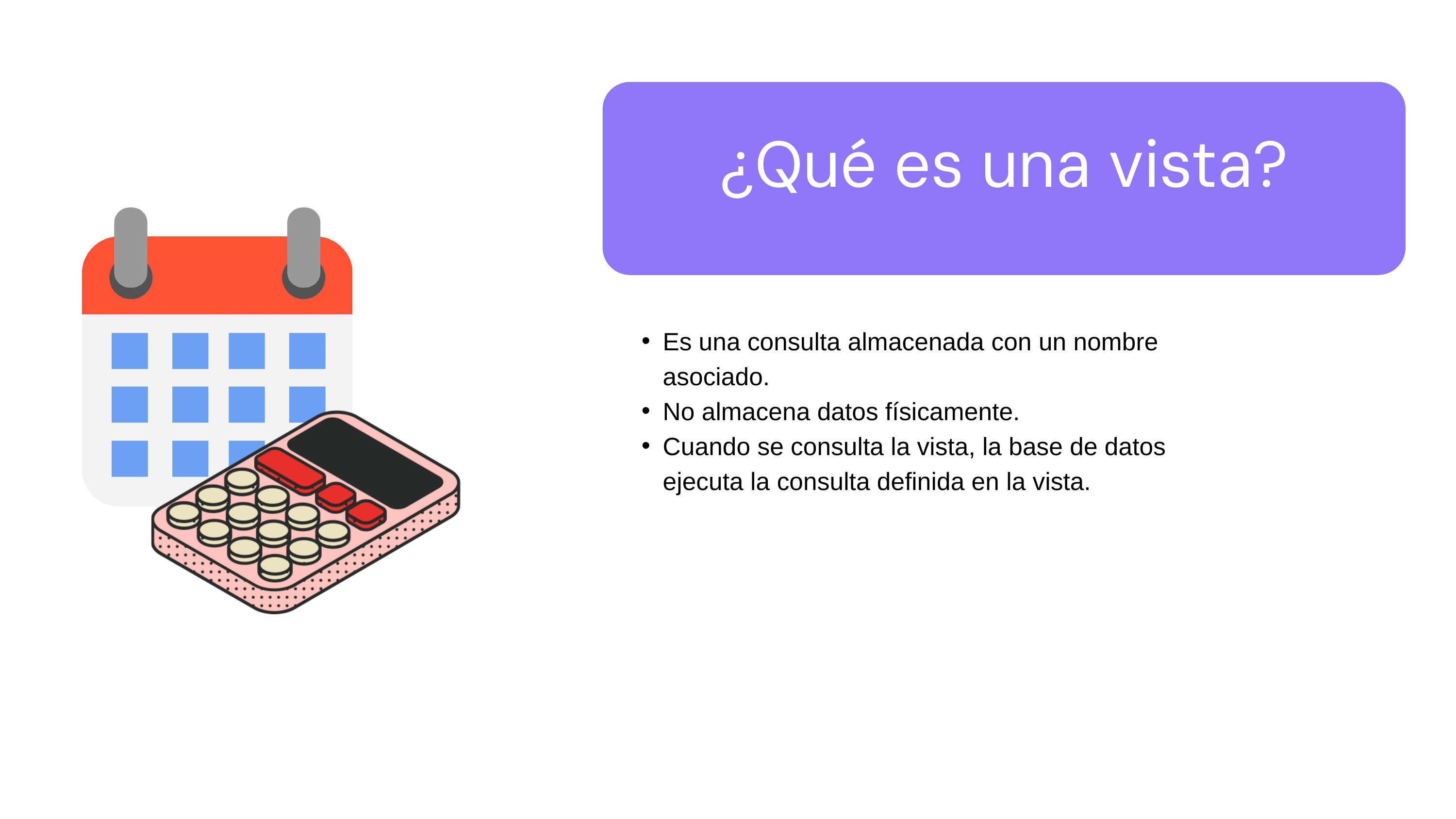

¿Qué es una vista?

Es una consulta almacenada con un nombre asociado.
No almacena datos físicamente.
Cuando se consulta la vista, la base de datos ejecuta la consulta definida en la vista.